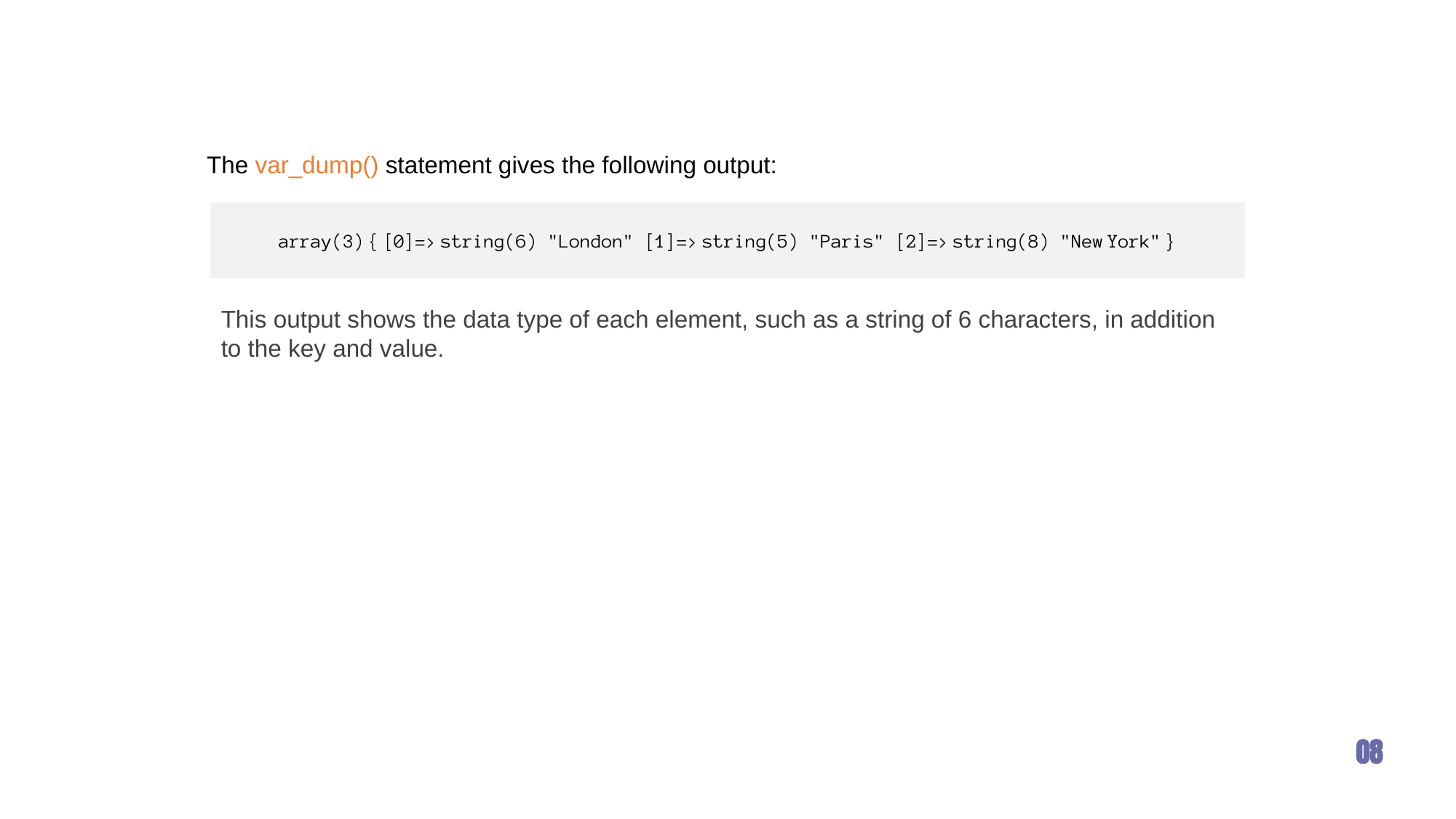

The var_dump() statement gives the following output:
array(3) { [0]=> string(6) "London" [1]=> string(5) "Paris" [2]=> string(8) "New York" }
This output shows the data type of each element, such as a string of 6 characters, in addition to the key and value.
08